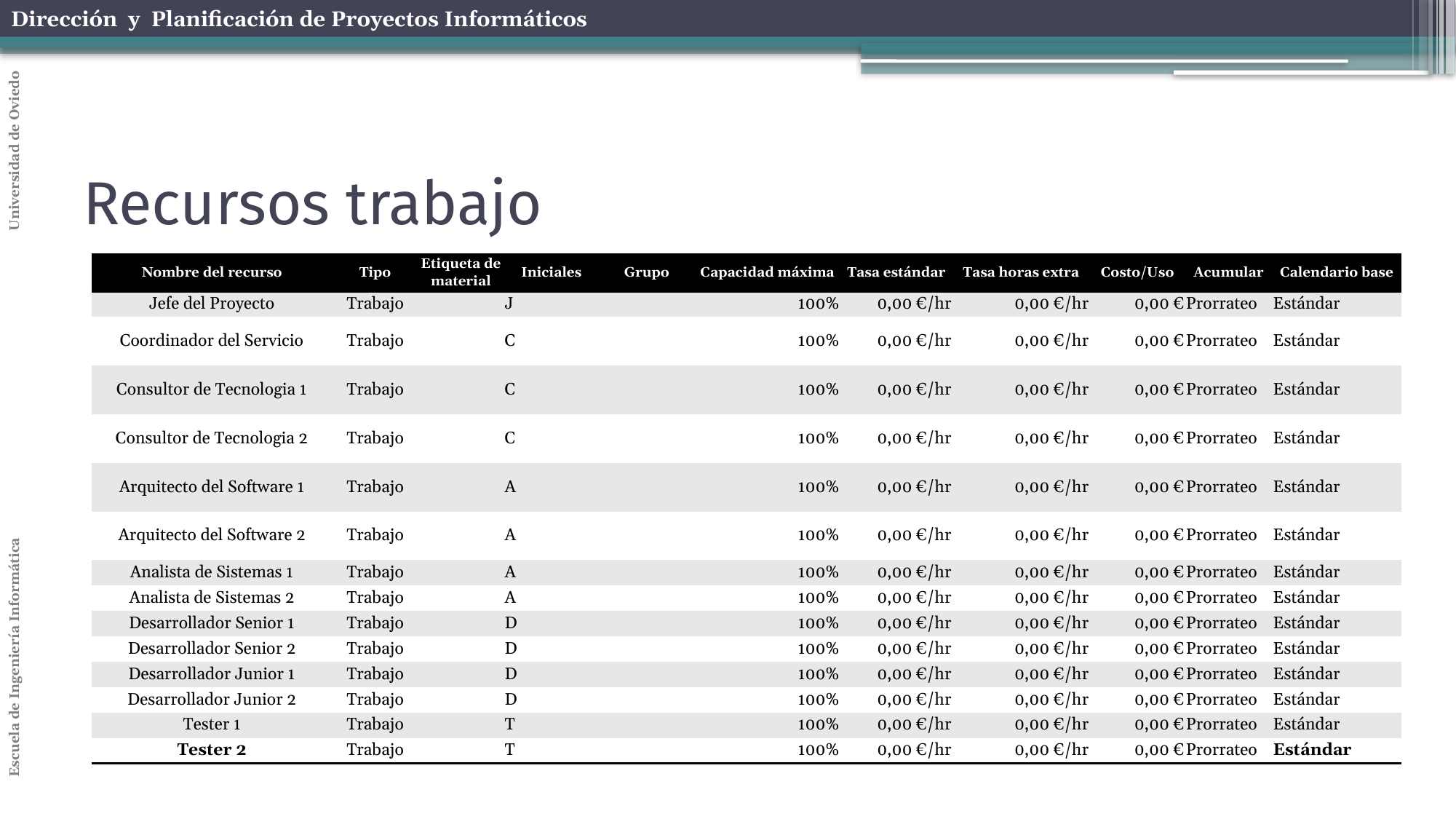

# Recursos trabajo
| Nombre del recurso | Tipo | Etiqueta de material | Iniciales | Grupo | Capacidad máxima | Tasa estándar | Tasa horas extra | Costo/Uso | Acumular | Calendario base |
| --- | --- | --- | --- | --- | --- | --- | --- | --- | --- | --- |
| Jefe del Proyecto | Trabajo |  | J |  | 100% | 0,00 €/hr | 0,00 €/hr | 0,00 € | Prorrateo | Estándar |
| Coordinador del Servicio | Trabajo |  | C |  | 100% | 0,00 €/hr | 0,00 €/hr | 0,00 € | Prorrateo | Estándar |
| Consultor de Tecnologia 1 | Trabajo |  | C |  | 100% | 0,00 €/hr | 0,00 €/hr | 0,00 € | Prorrateo | Estándar |
| Consultor de Tecnologia 2 | Trabajo |  | C |  | 100% | 0,00 €/hr | 0,00 €/hr | 0,00 € | Prorrateo | Estándar |
| Arquitecto del Software 1 | Trabajo |  | A |  | 100% | 0,00 €/hr | 0,00 €/hr | 0,00 € | Prorrateo | Estándar |
| Arquitecto del Software 2 | Trabajo |  | A |  | 100% | 0,00 €/hr | 0,00 €/hr | 0,00 € | Prorrateo | Estándar |
| Analista de Sistemas 1 | Trabajo |  | A |  | 100% | 0,00 €/hr | 0,00 €/hr | 0,00 € | Prorrateo | Estándar |
| Analista de Sistemas 2 | Trabajo |  | A |  | 100% | 0,00 €/hr | 0,00 €/hr | 0,00 € | Prorrateo | Estándar |
| Desarrollador Senior 1 | Trabajo |  | D |  | 100% | 0,00 €/hr | 0,00 €/hr | 0,00 € | Prorrateo | Estándar |
| Desarrollador Senior 2 | Trabajo |  | D |  | 100% | 0,00 €/hr | 0,00 €/hr | 0,00 € | Prorrateo | Estándar |
| Desarrollador Junior 1 | Trabajo |  | D |  | 100% | 0,00 €/hr | 0,00 €/hr | 0,00 € | Prorrateo | Estándar |
| Desarrollador Junior 2 | Trabajo |  | D |  | 100% | 0,00 €/hr | 0,00 €/hr | 0,00 € | Prorrateo | Estándar |
| Tester 1 | Trabajo |  | T |  | 100% | 0,00 €/hr | 0,00 €/hr | 0,00 € | Prorrateo | Estándar |
| Tester 2 | Trabajo |  | T |  | 100% | 0,00 €/hr | 0,00 €/hr | 0,00 € | Prorrateo | Estándar |